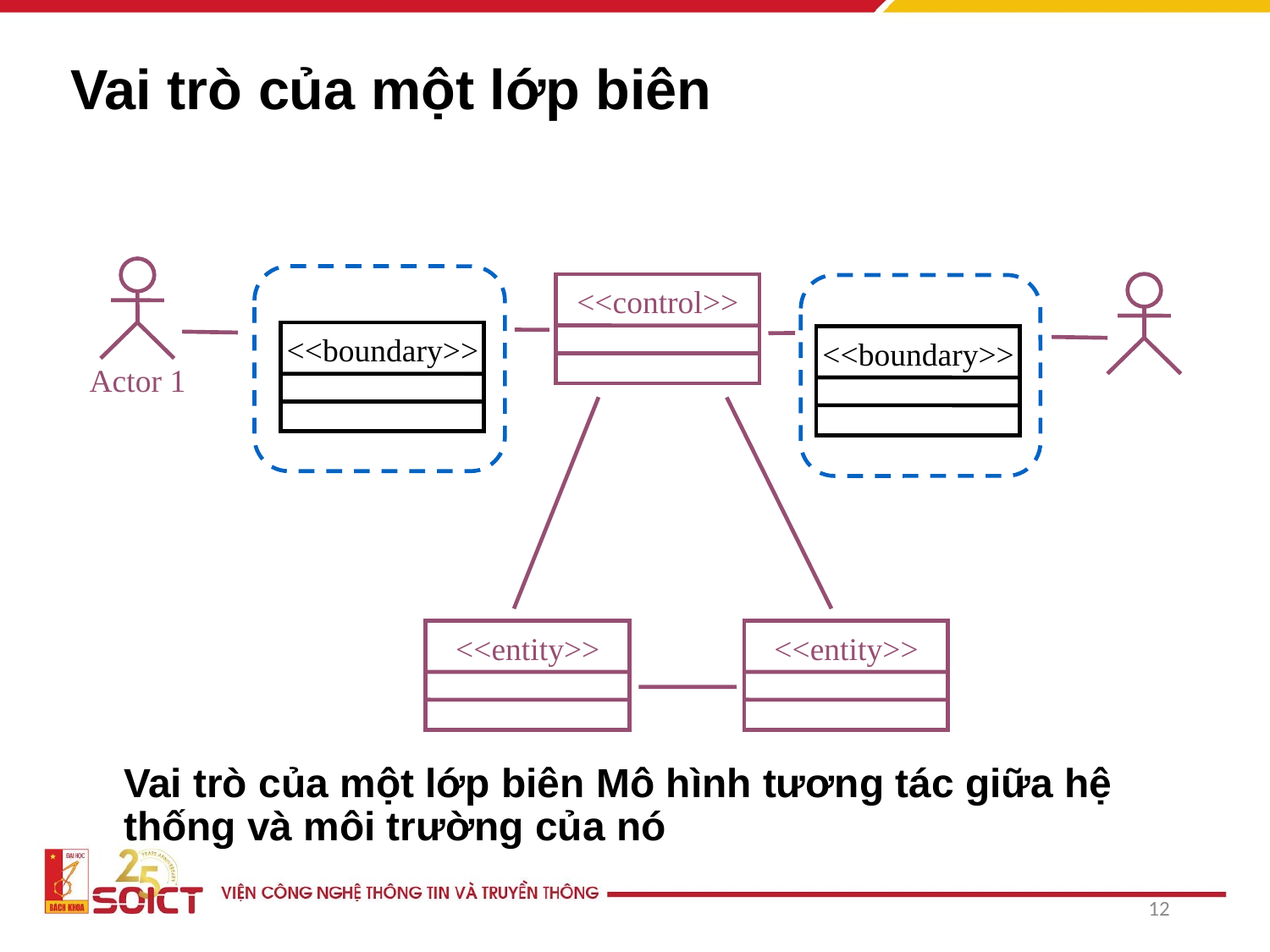

Vai trò của một lớp biên

<<control>>

<<boundary>>

<<boundary>>

Actor 1

<<entity>>

<<entity>>

# Vai trò của một lớp biên Mô hình tương tác giữa hệ thống và môi trường của nó
12